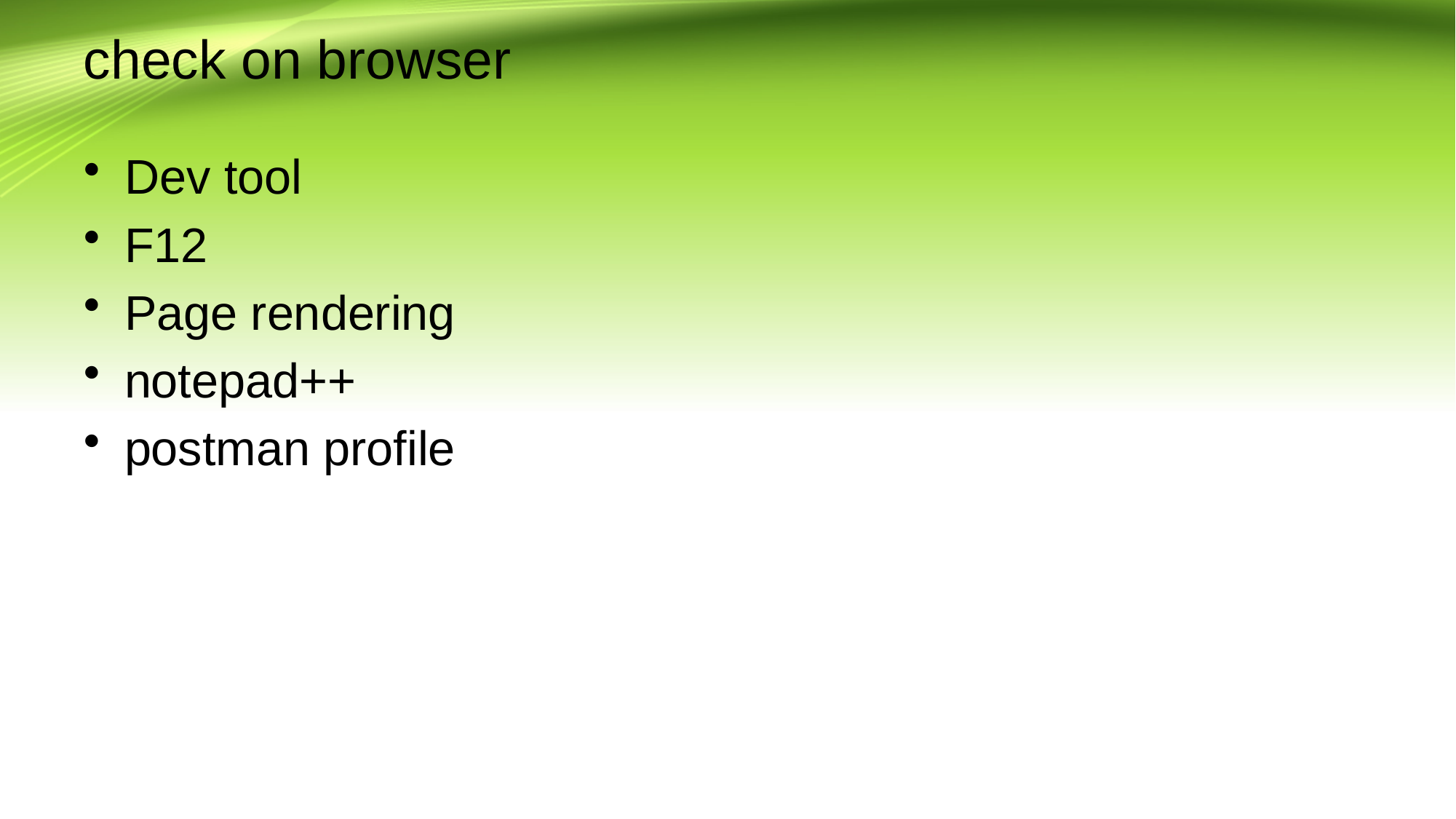

# check on browser
Dev tool
F12
Page rendering
notepad++
postman profile